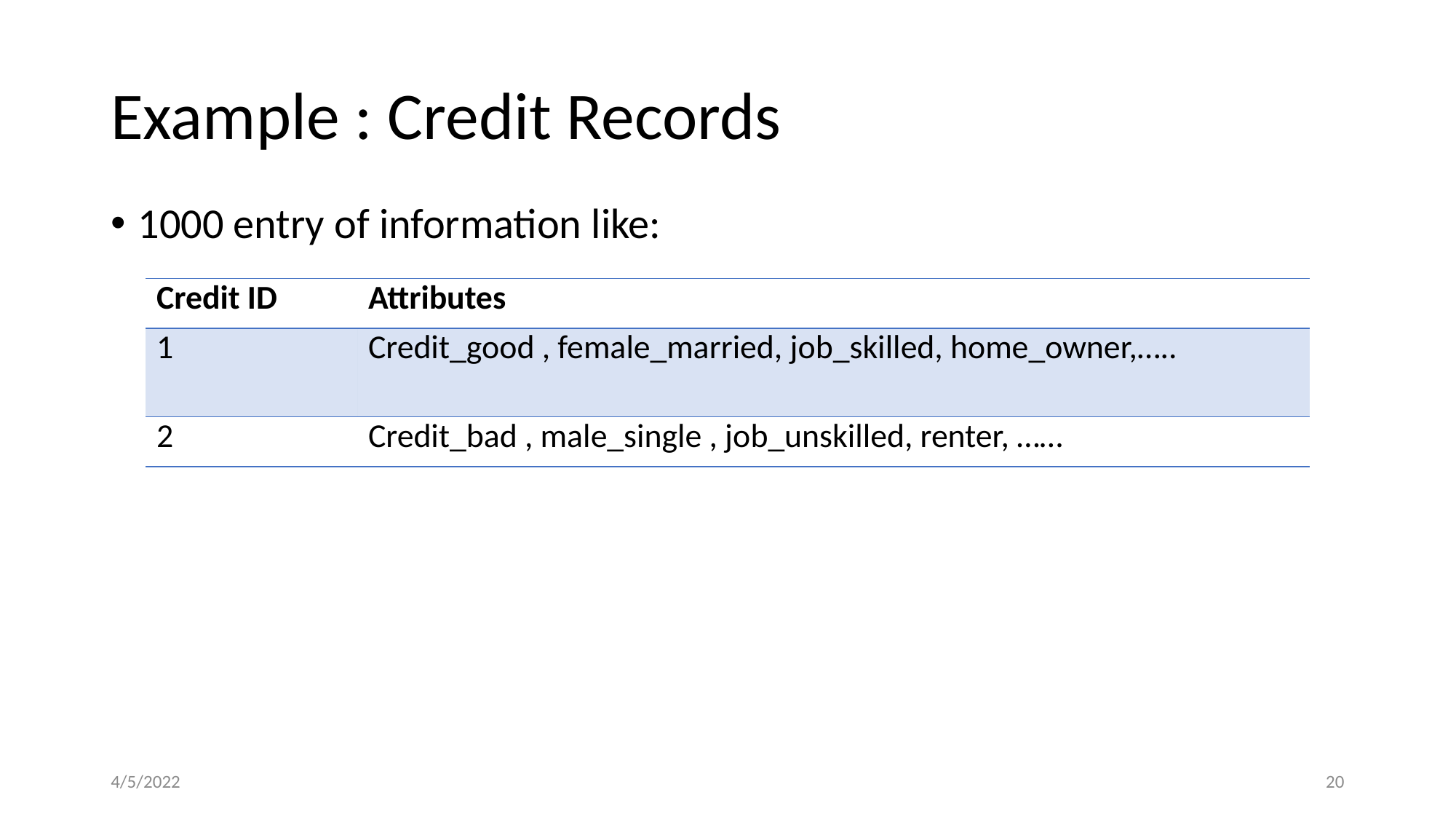

Example : Credit Records
1000 entry of information like:

| Credit ID | Attributes |
| --- | --- |
| 1 | Credit\_good , female\_married, job\_skilled, home\_owner,….. |
| 2 | Credit\_bad , male\_single , job\_unskilled, renter, …… |
4/5/2022
20